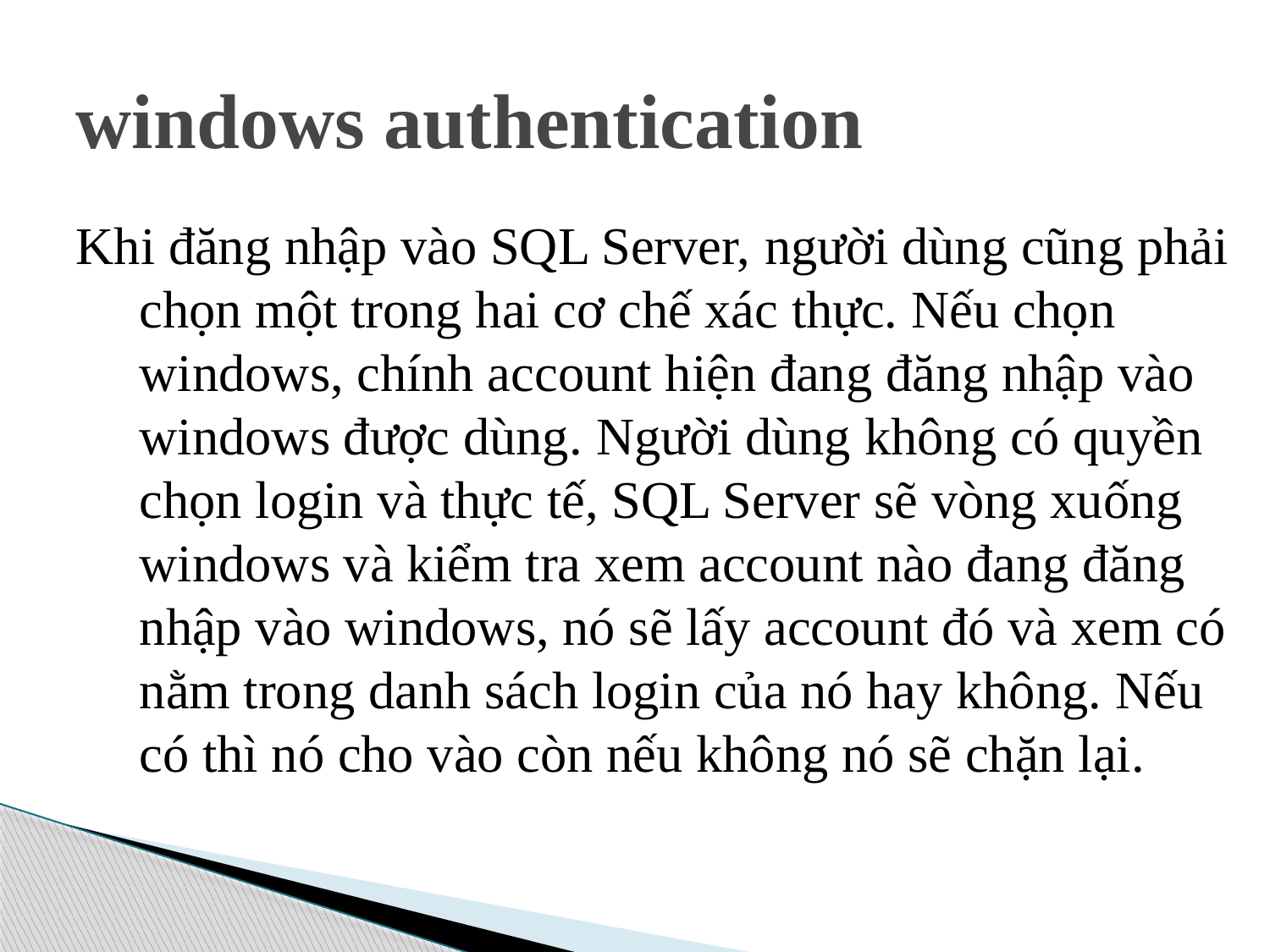

# windows authentication
Khi đăng nhập vào SQL Server, người dùng cũng phải chọn một trong hai cơ chế xác thực. Nếu chọn windows, chính account hiện đang đăng nhập vào windows được dùng. Người dùng không có quyền chọn login và thực tế, SQL Server sẽ vòng xuống windows và kiểm tra xem account nào đang đăng nhập vào windows, nó sẽ lấy account đó và xem có nằm trong danh sách login của nó hay không. Nếu có thì nó cho vào còn nếu không nó sẽ chặn lại.